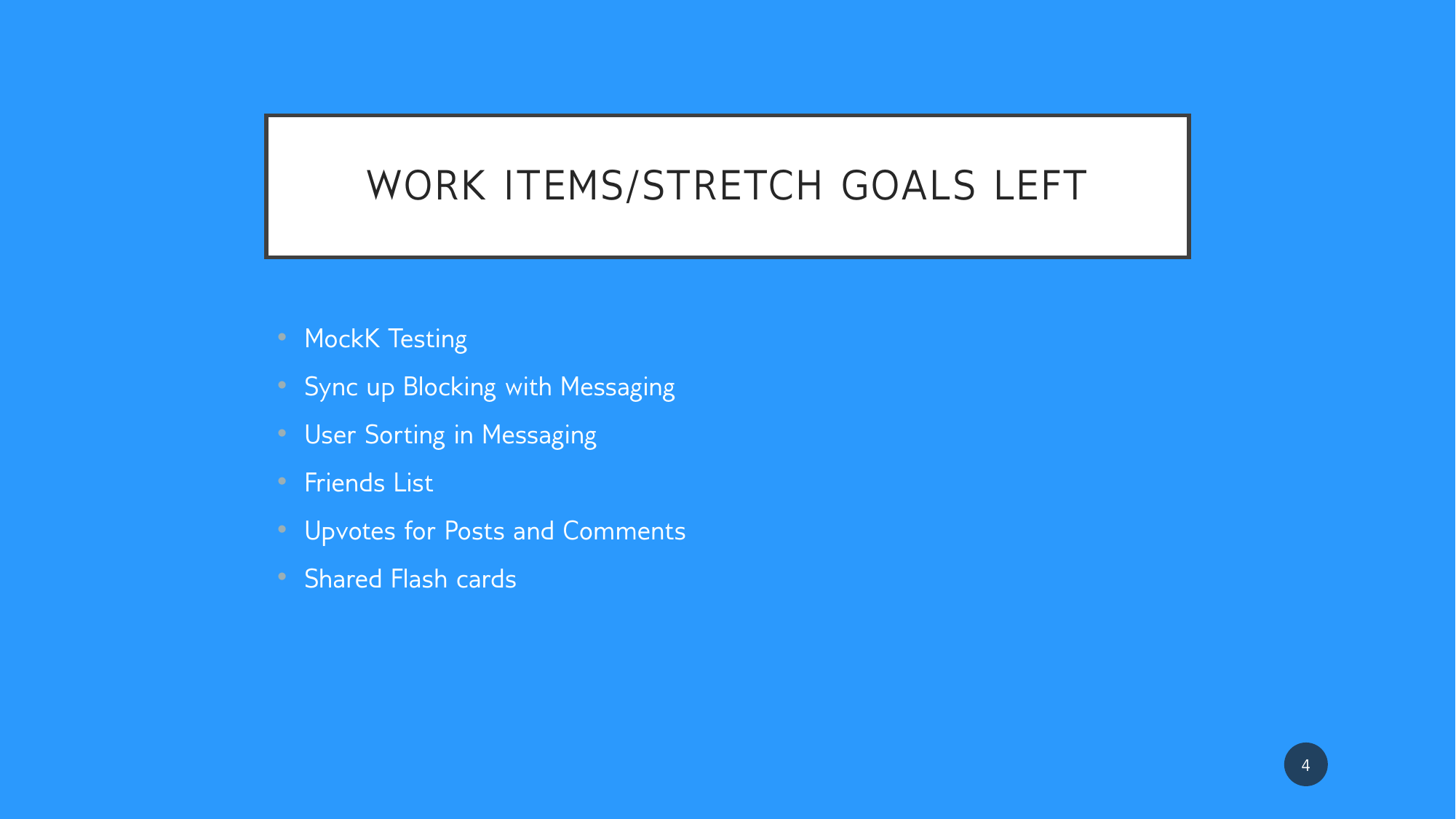

# WORK ITEMS/Stretch goals left
MockK Testing
Sync up Blocking with Messaging
User Sorting in Messaging
Friends List
Upvotes for Posts and Comments
Shared Flash cards
4